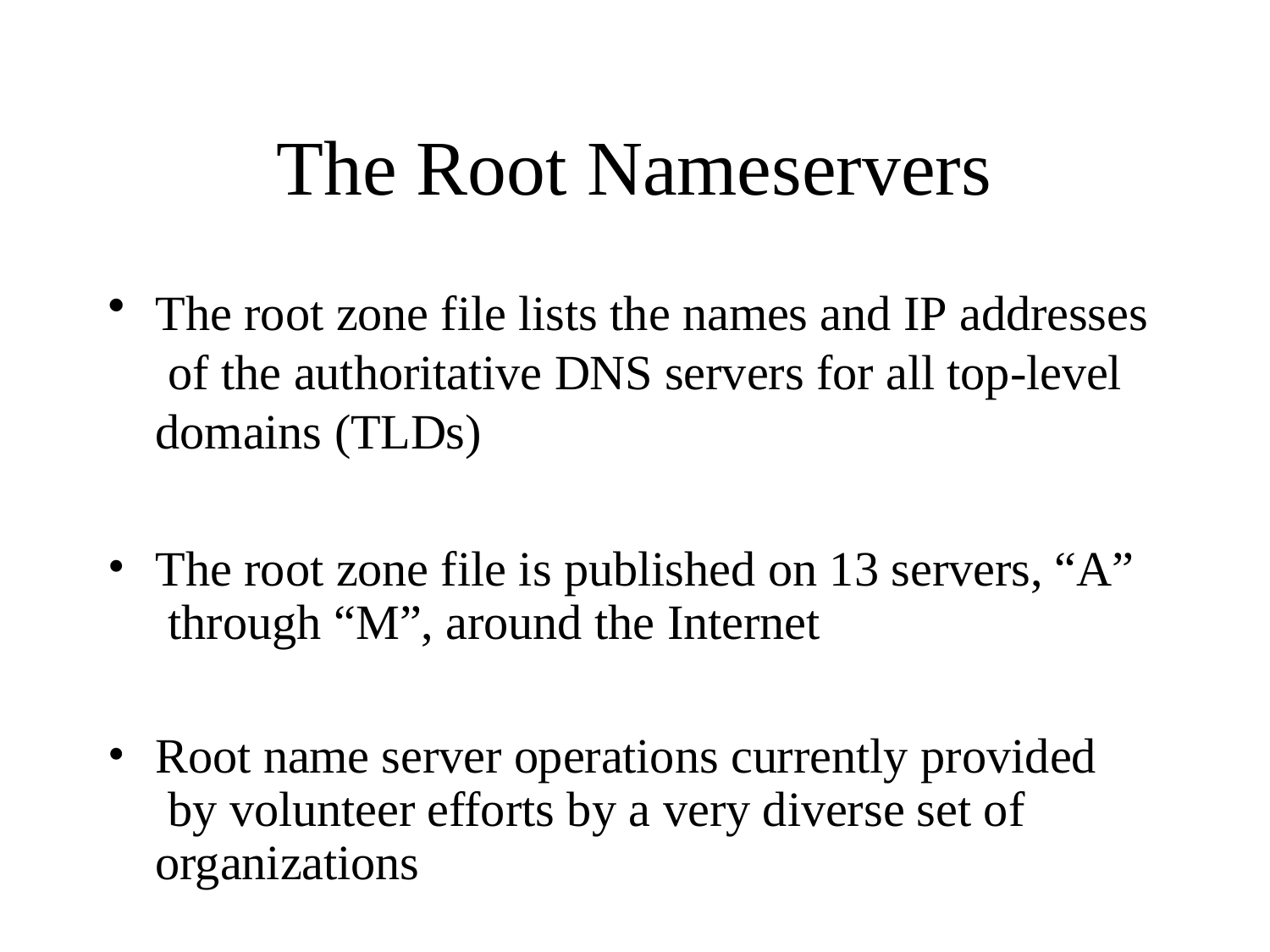

# The Root Nameservers
The root zone file lists the names and IP addresses  of the authoritative DNS servers for all top-level  domains (TLDs)

The root zone file is published on 13 servers, “A”  through “M”, around the Internet

Root name server operations currently provided  by volunteer efforts by a very diverse set of  organizations